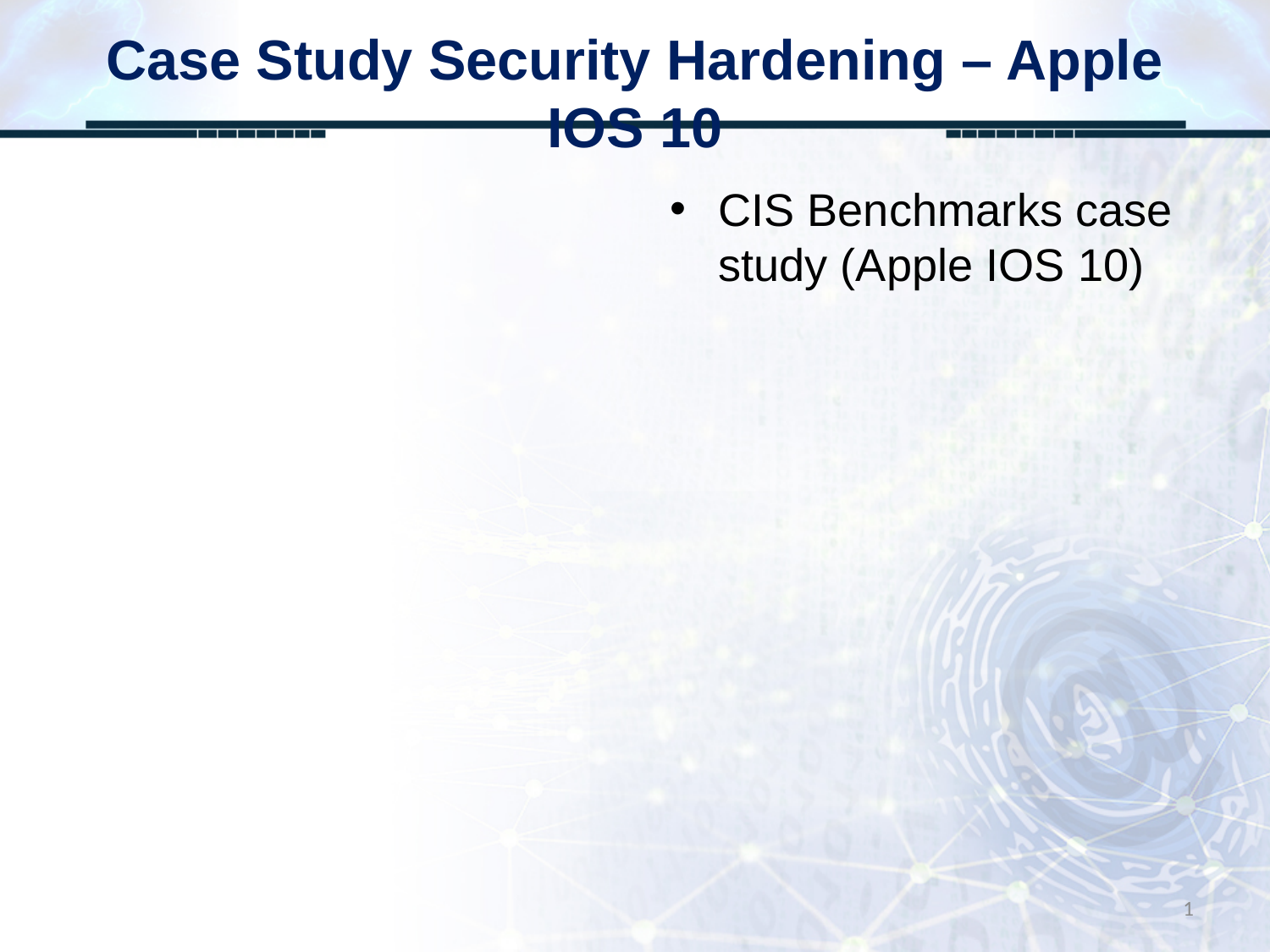

# Case Study Security Hardening – Apple IOS 10
CIS Benchmarks case study (Apple IOS 10)
1